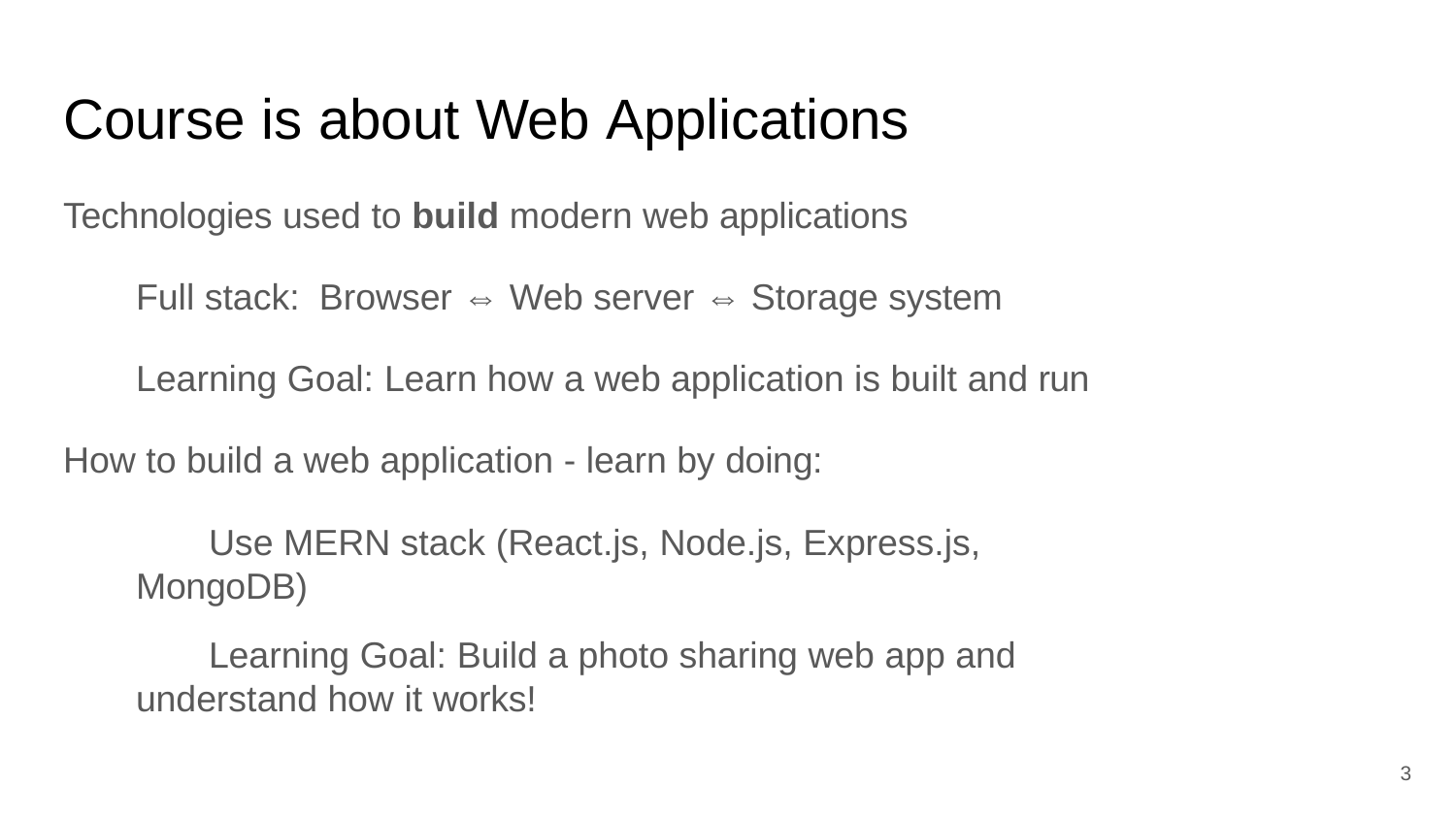

# Course is about Web Applications
Technologies used to build modern web applications
Full stack: Browser ⇔ Web server ⇔ Storage system
Learning Goal: Learn how a web application is built and run How to build a web application - learn by doing:
Use MERN stack (React.js, Node.js, Express.js, MongoDB)
Learning Goal: Build a photo sharing web app and understand how it works!
3